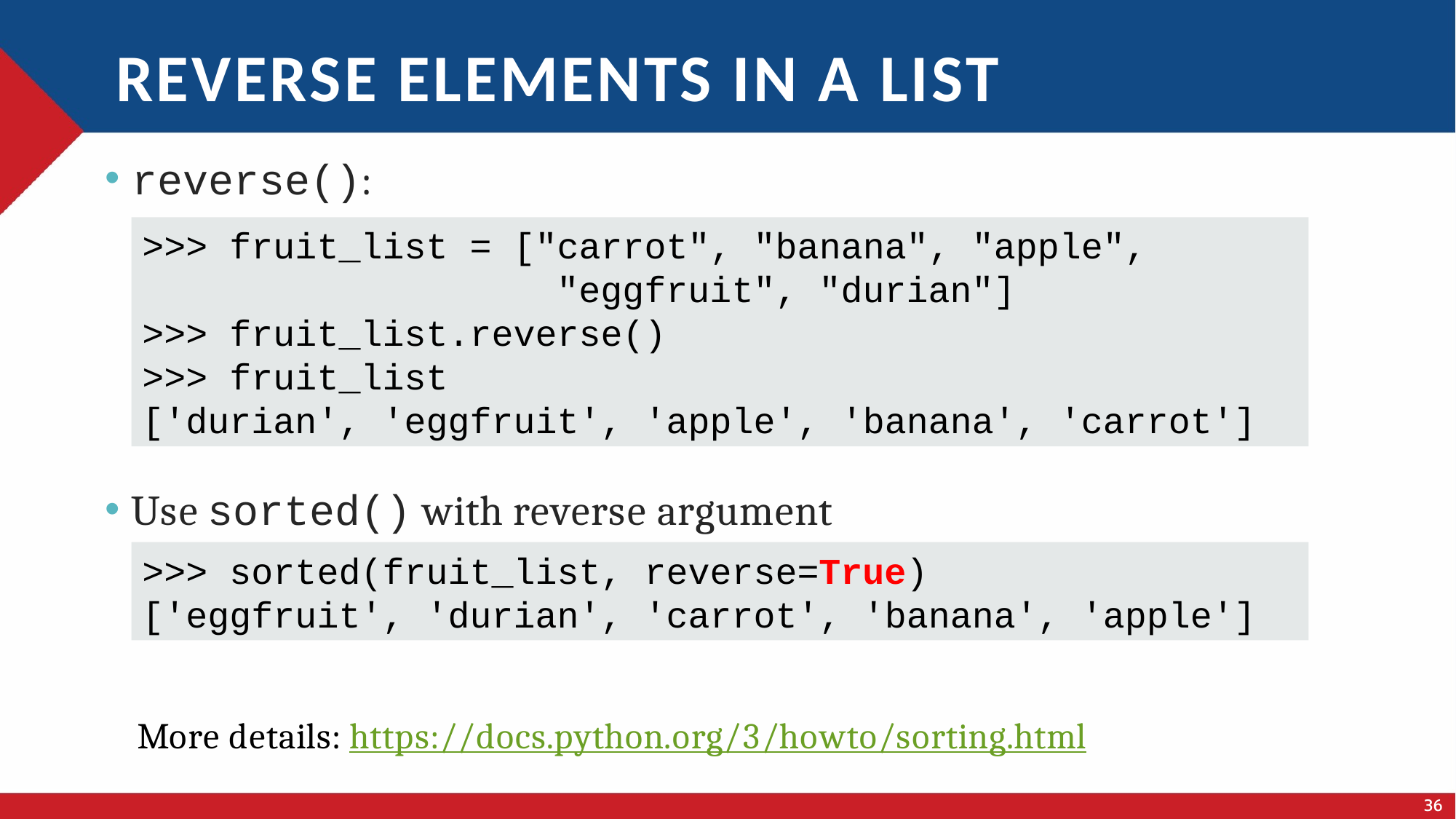

# Reverse elements in a list
reverse():

Use sorted() with reverse argument
>>> fruit_list = ["carrot", "banana", "apple",
                   "eggfruit", "durian"]
>>> fruit_list.reverse()
>>> fruit_list
['durian', 'eggfruit', 'apple', 'banana', 'carrot']
>>> sorted(fruit_list, reverse=True)
['eggfruit', 'durian', 'carrot', 'banana', 'apple']
More details: https://docs.python.org/3/howto/sorting.html
36